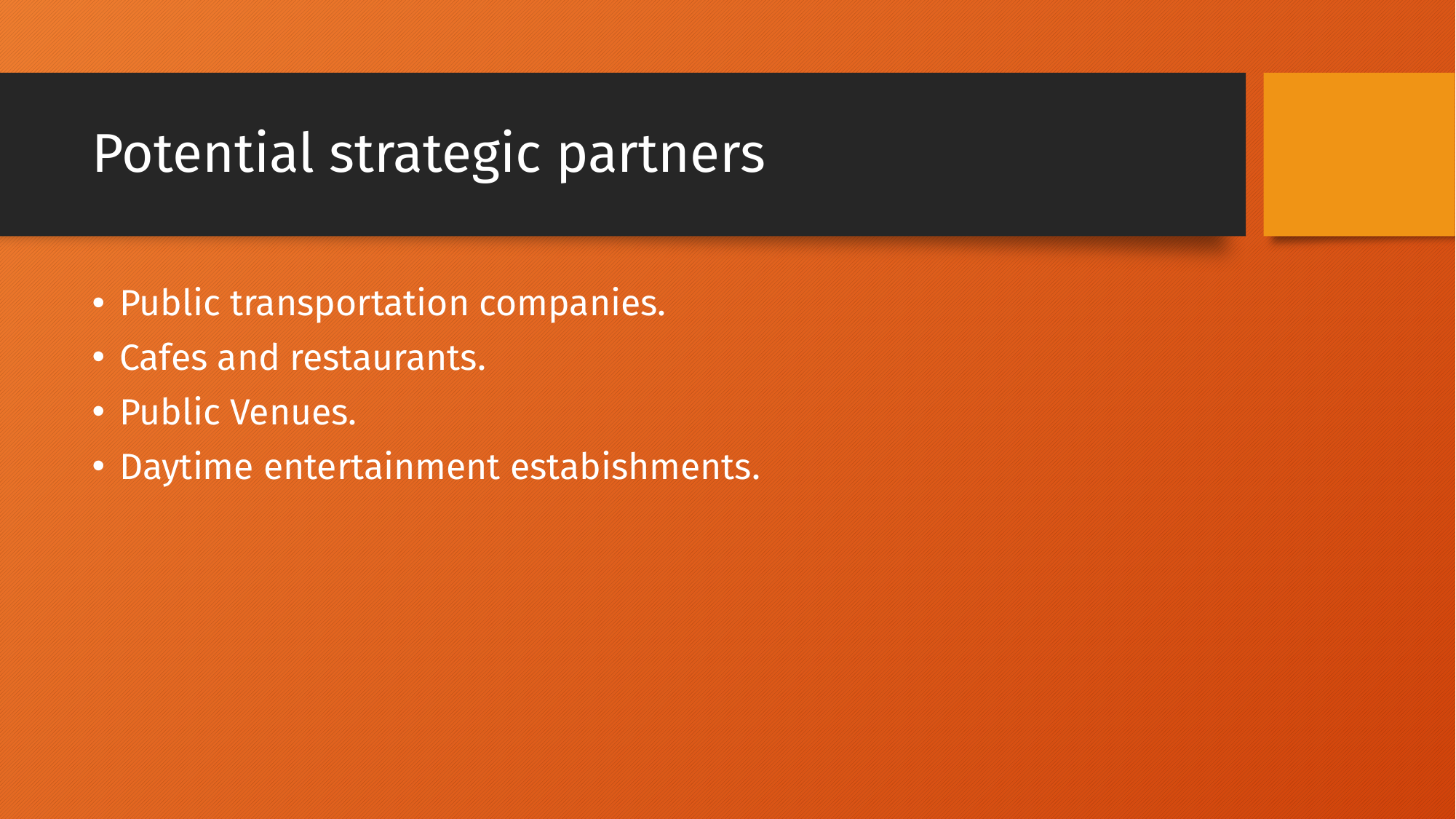

# Potential strategic partners
Public transportation companies.
Cafes and restaurants.
Public Venues.
Daytime entertainment estabishments.